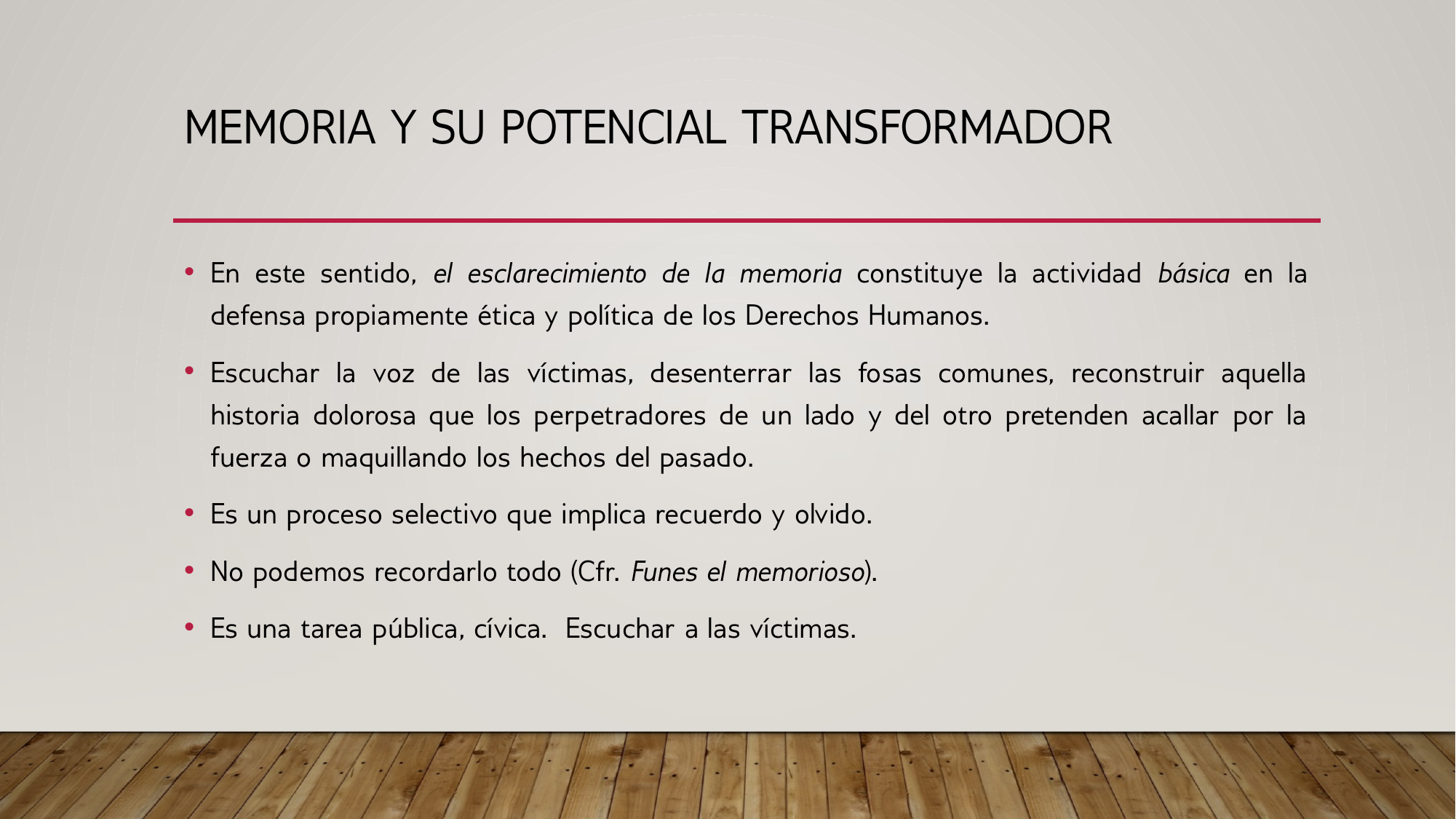

# MEMORIA Y SU POTENCIAL TRANSFORMADOR
En este sentido, el esclarecimiento de la memoria constituye la actividad básica en la defensa propiamente ética y política de los Derechos Humanos.
Escuchar la voz de las víctimas, desenterrar las fosas comunes, reconstruir aquella historia dolorosa que los perpetradores de un lado y del otro pretenden acallar por la fuerza o maquillando los hechos del pasado.
Es un proceso selectivo que implica recuerdo y olvido.
No podemos recordarlo todo (Cfr. Funes el memorioso).
Es una tarea pública, cívica.  Escuchar a las víctimas.